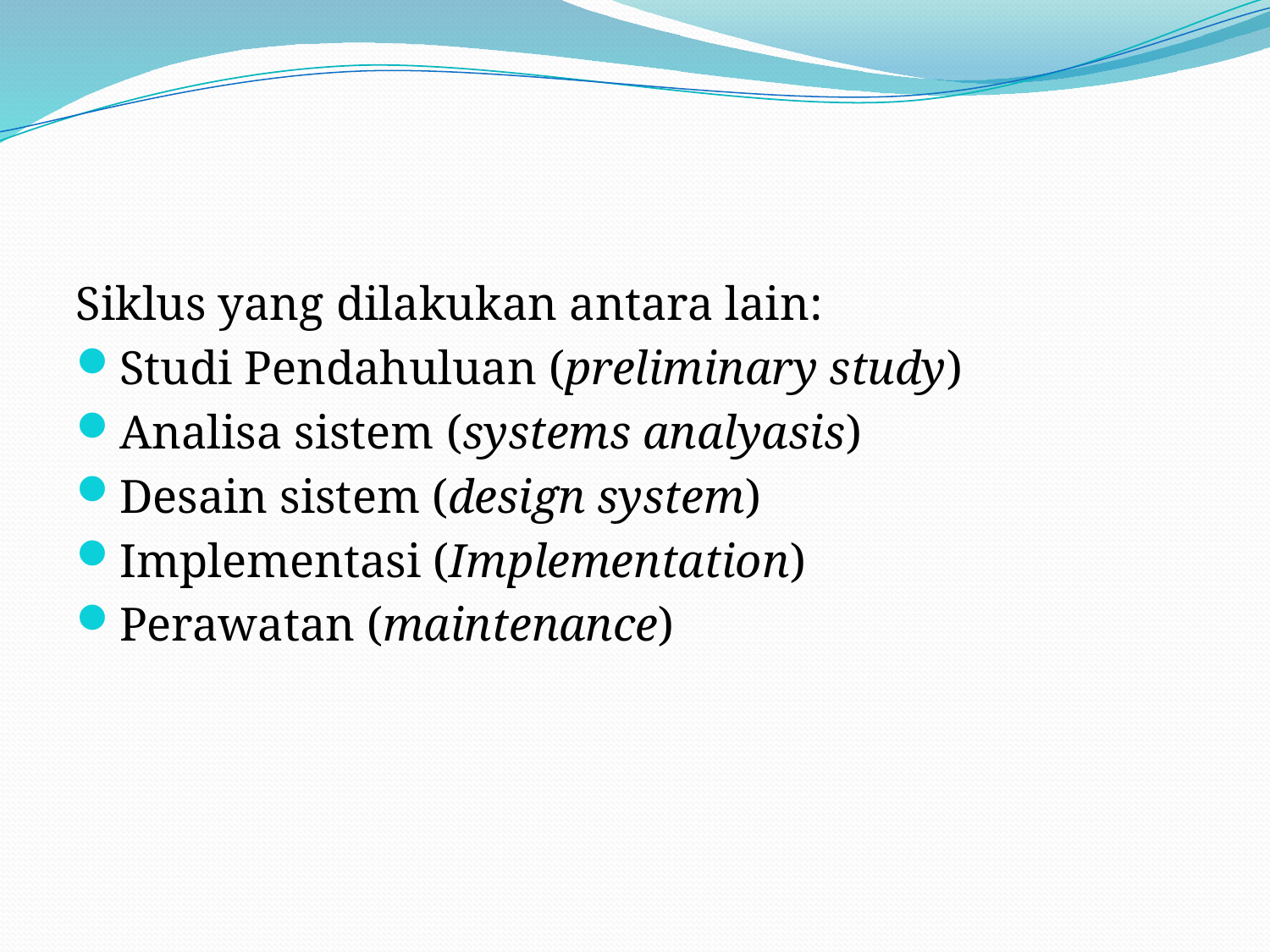

#
Siklus yang dilakukan antara lain:
Studi Pendahuluan (preliminary study)
Analisa sistem (systems analyasis)
Desain sistem (design system)
Implementasi (Implementation)
Perawatan (maintenance)